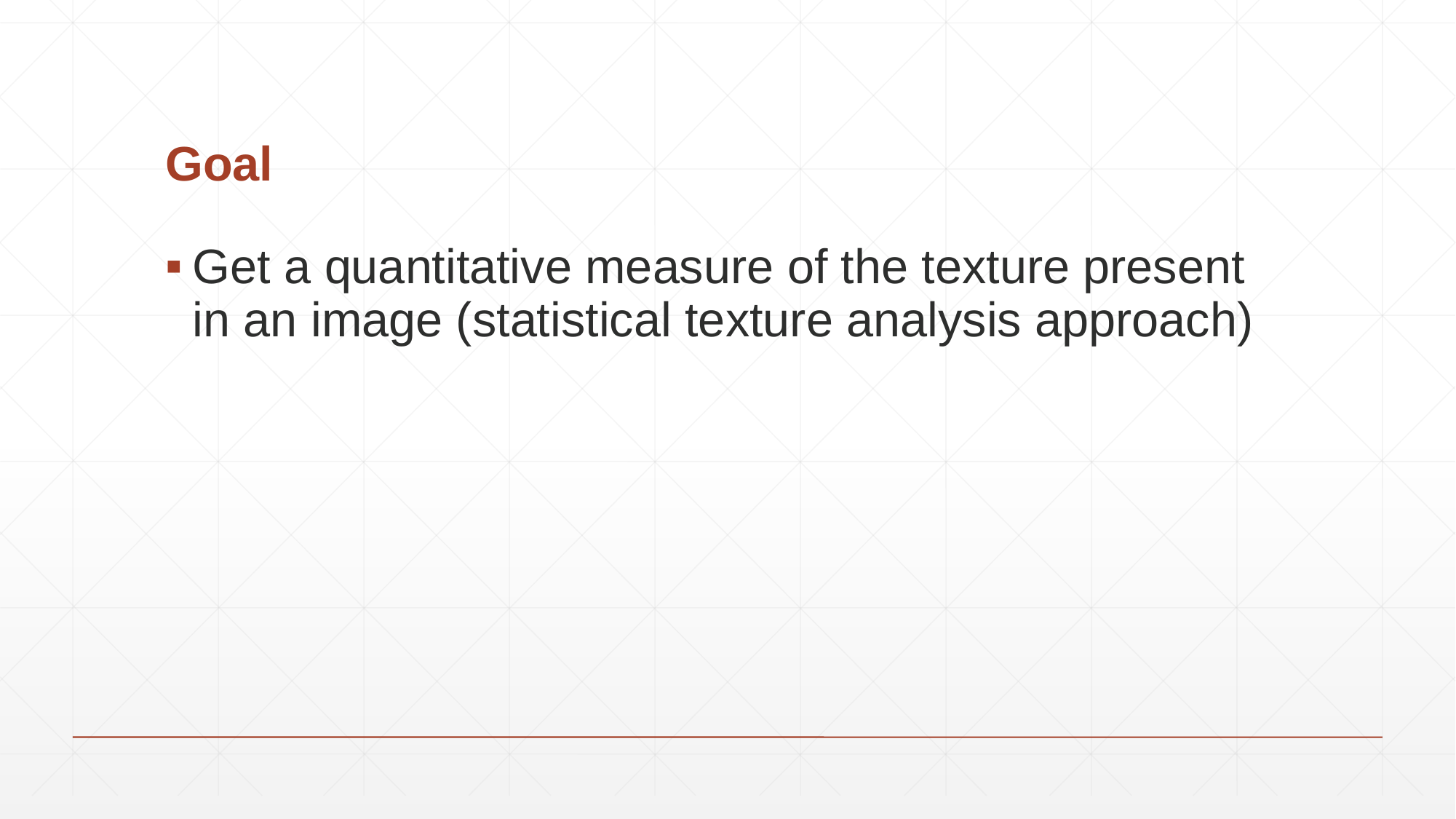

Goal
Get a quantitative measure of the texture present in an image (statistical texture analysis approach)